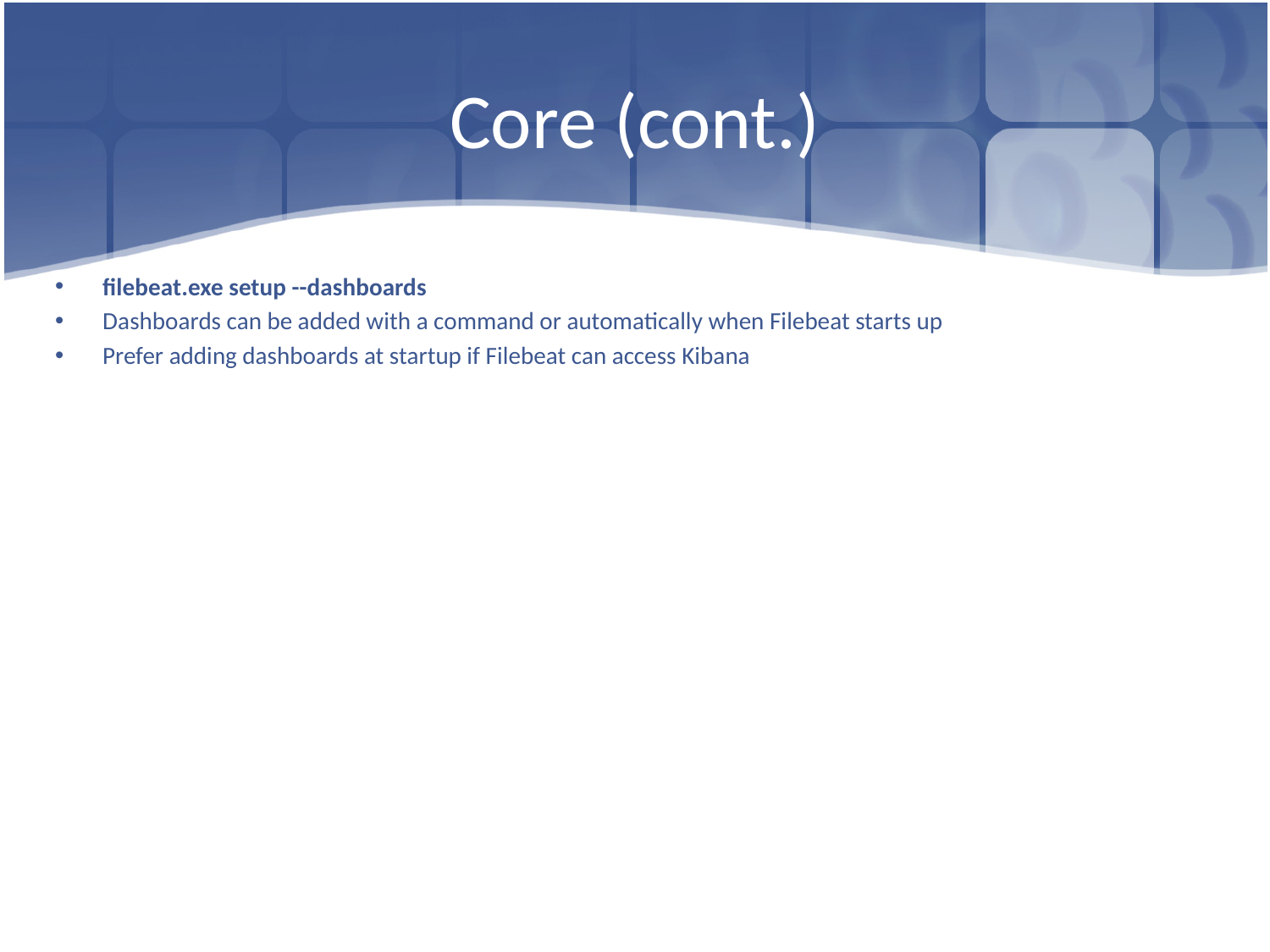

# Core (cont.)
filebeat.exe setup --dashboards
Dashboards can be added with a command or automatically when Filebeat starts up
Prefer adding dashboards at startup if Filebeat can access Kibana